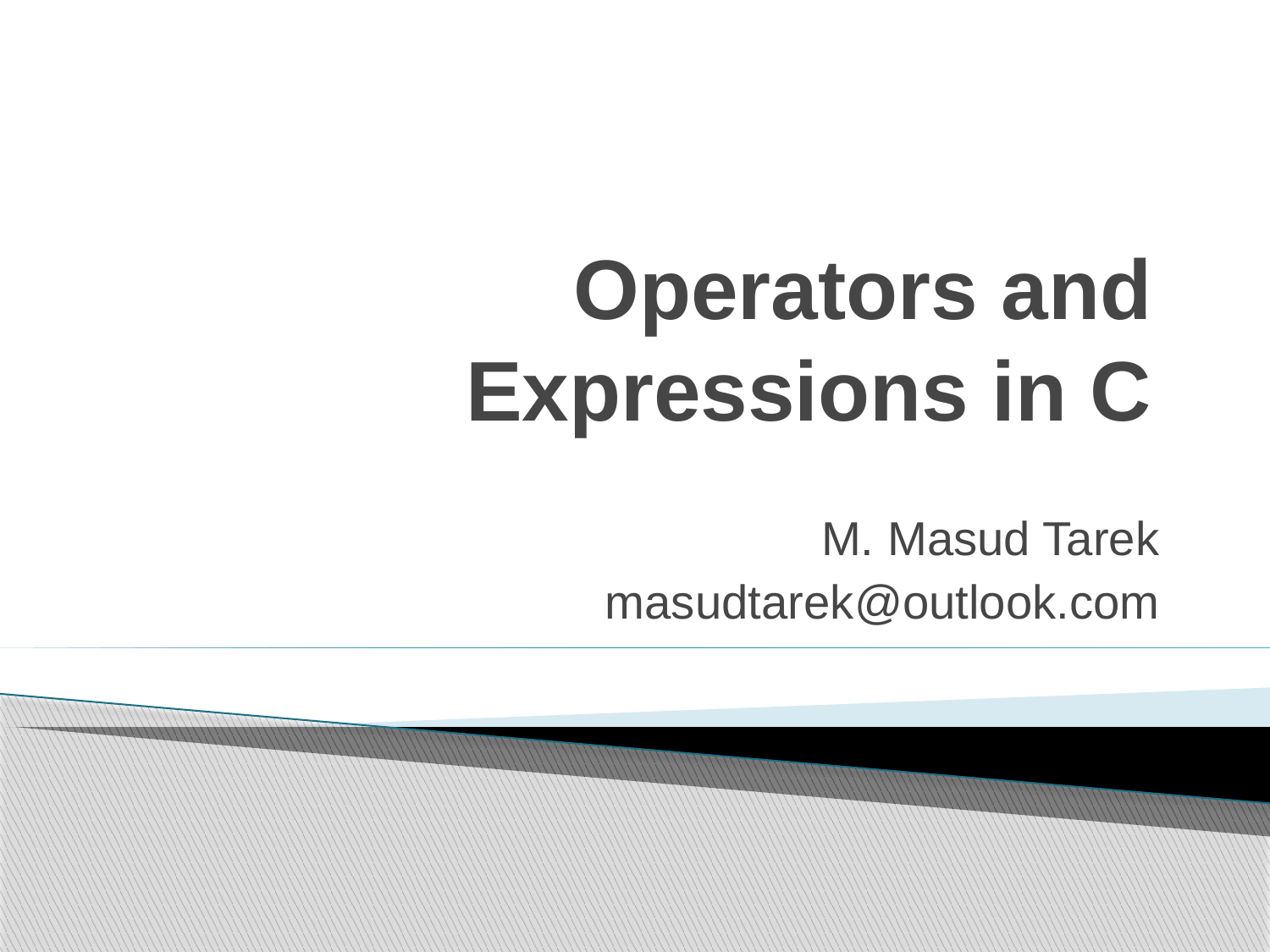

# Operators and Expressions in C
M. Masud Tarek
masudtarek@outlook.com